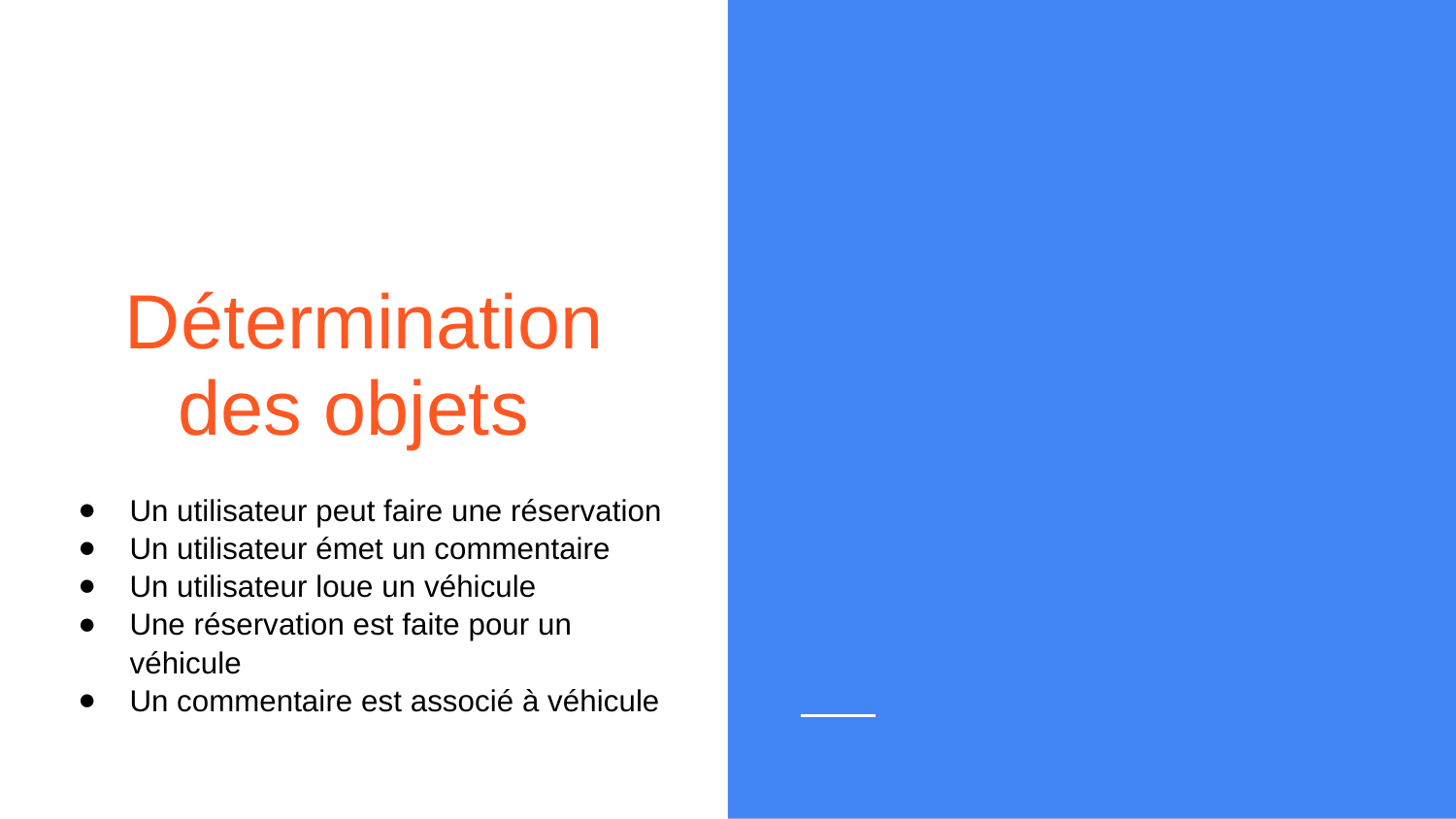

# Détermination des objets
Un utilisateur peut faire une réservation
Un utilisateur émet un commentaire
Un utilisateur loue un véhicule
Une réservation est faite pour un véhicule
Un commentaire est associé à véhicule